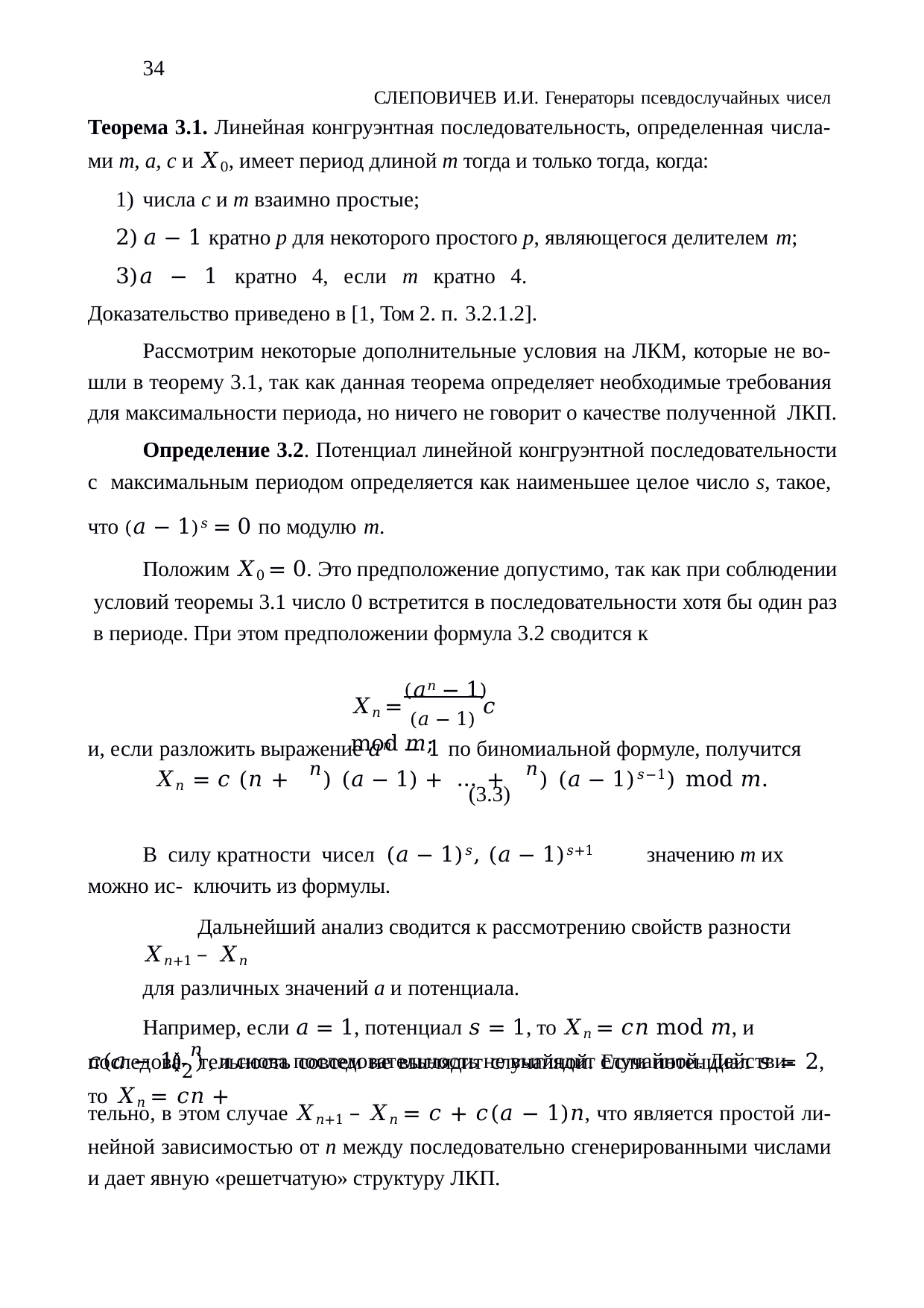

34
СЛЕПОВИЧЕВ И.И. Генераторы псевдослучайных чисел  Теорема 3.1. Линейная конгруэнтная последовательность, определенная числа-  ми m, a, c и 𝑋0, имеет период длиной m тогда и только тогда, когда:
числа c и m взаимно простые;
𝑎 − 1 кратно p для некоторого простого p, являющегося делителем m;
𝑎 − 1 кратно 4, если m кратно 4.  Доказательство приведено в [1, Том 2. п. 3.2.1.2].
Рассмотрим некоторые дополнительные условия на ЛКМ, которые не во-  шли в теорему 3.1, так как данная теорема определяет необходимые требования  для максимальности периода, но ничего не говорит о качестве полученной  ЛКП.
Определение 3.2. Потенциал линейной конгруэнтной последовательности с  максимальным периодом определяется как наименьшее целое число s, такое,  что (𝑎 − 1)𝑠 = 0 по модулю m.
Положим 𝑋0 = 0. Это предположение допустимо, так как при соблюдении  условий теоремы 3.1 число 0 встретится в последовательности хотя бы один раз  в периоде. При этом предположении формула 3.2 сводится к
(𝑎𝑛 − 1)
𝑋𝑛 = (𝑎 − 1) 𝑐 mod 𝑚;

и, если разложить выражение 𝑎𝑛  − 1 по биномиальной формуле, получится
𝑋𝑛  = 𝑐 (𝑛 +   𝑛) (𝑎 − 1) +  … +	𝑛) (𝑎 − 1)𝑠−1) mod 𝑚.	(3.3)
(2	(𝑠
В  силу кратности  чисел  (𝑎 − 1)𝑠, (𝑎 − 1)𝑠+1	значению m их можно ис-  ключить из формулы.
Дальнейший анализ сводится к рассмотрению свойств разности 𝑋𝑛+1 – 𝑋𝑛
для различных значений a и потенциала.
Например, если 𝑎 = 1, потенциал 𝑠 = 1, то 𝑋𝑛 = 𝑐𝑛 mod 𝑚, и последова-  тельность совсем не выглядит случайной. Если потенциал 𝑠 = 2, то 𝑋𝑛 = 𝑐𝑛 +
(2)
тельно, в этом случае 𝑋𝑛+1 – 𝑋𝑛 = 𝑐 + 𝑐(𝑎 − 1)𝑛, что является простой ли-  нейной зависимостью от n между последовательно сгенерированными числами  и дает явную «решетчатую» структуру ЛКП.
𝑐(𝑎 − 1) 𝑛 , и снова последовательность не выглядит случайной. Действи-